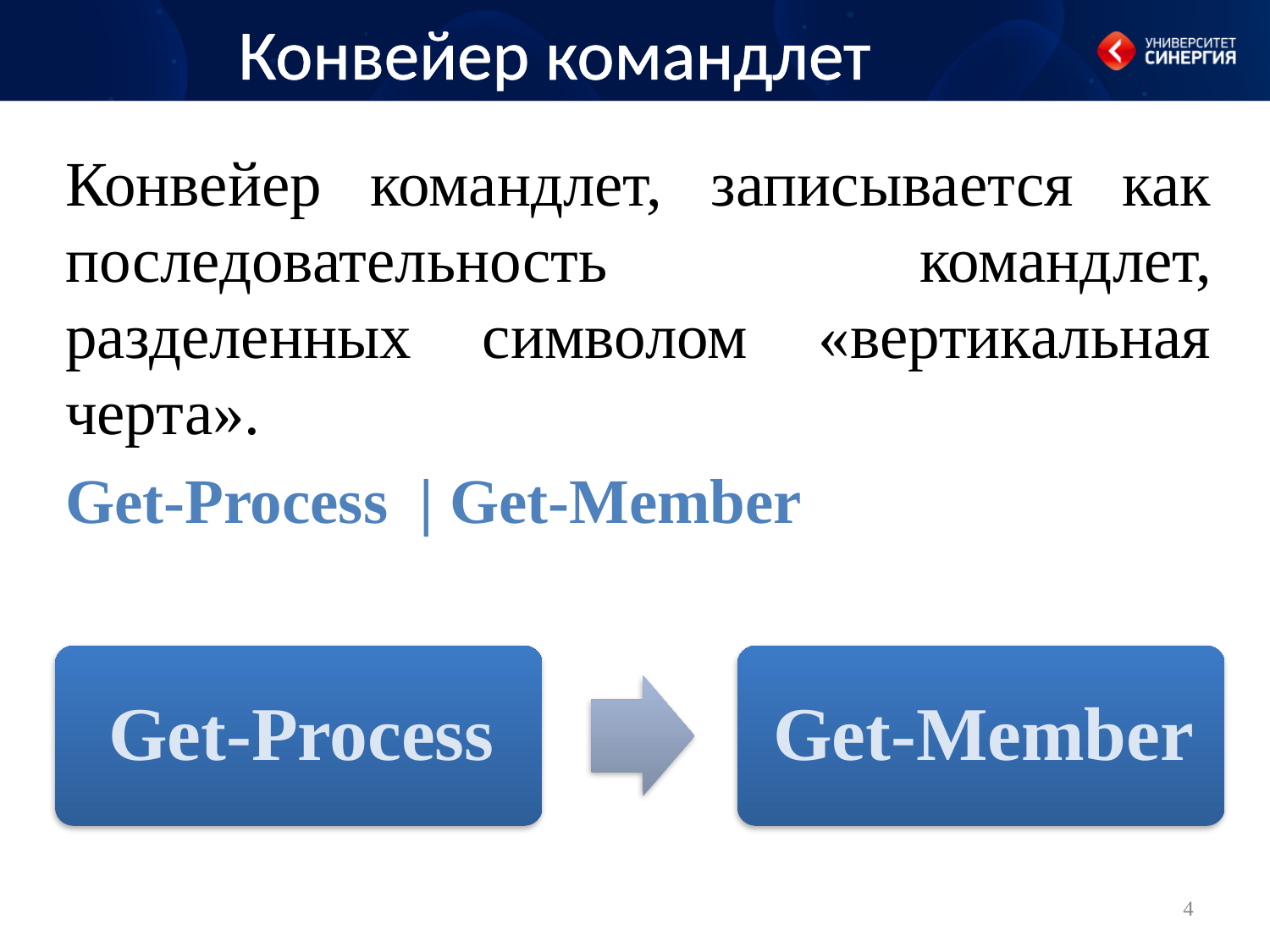

# Конвейер командлет
Конвейер командлет, записывается как последовательность командлет, разделенных символом «вертикальная черта».
Get-Process  | Get-Member
Get-Process

Get-Member
4